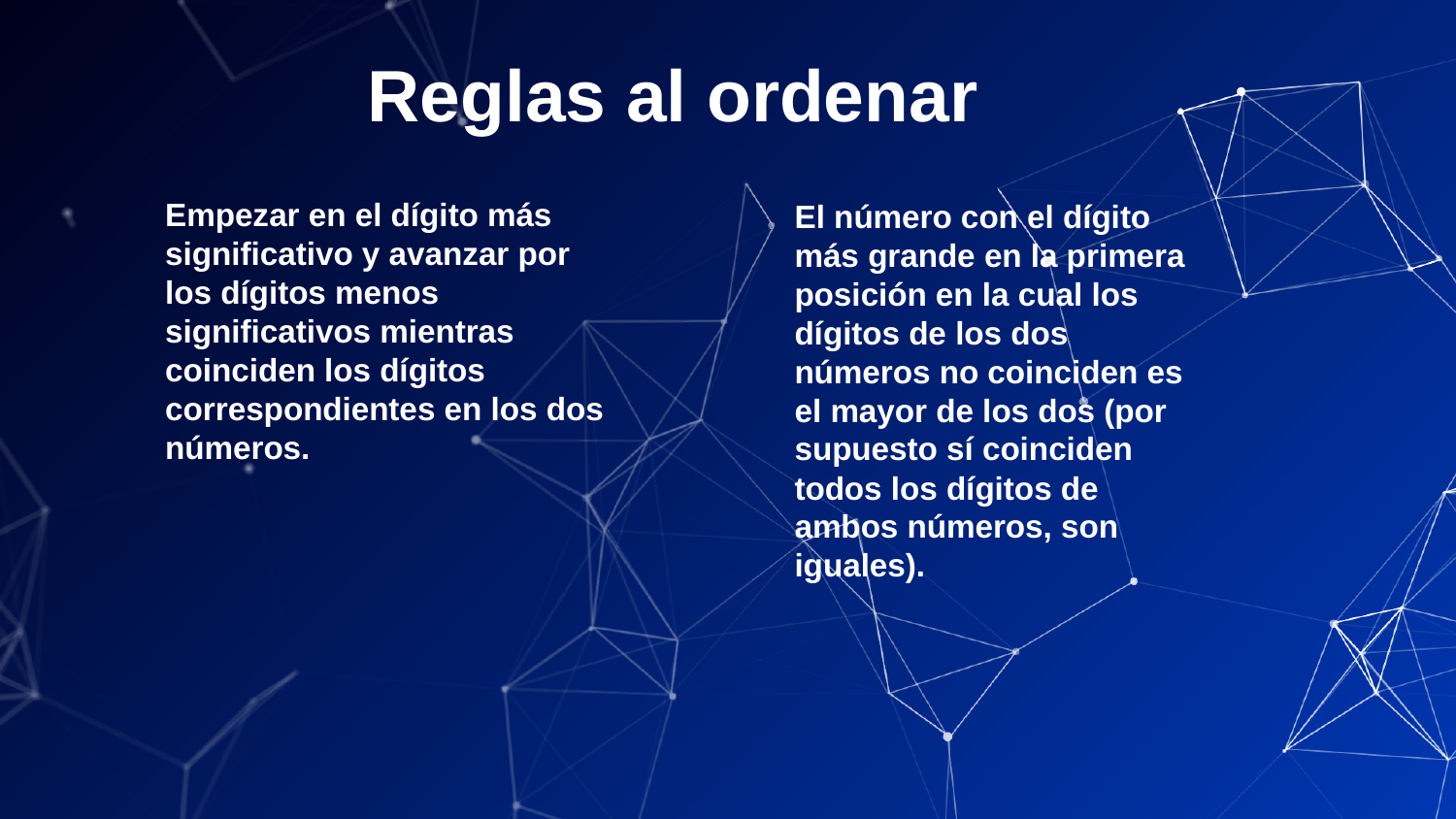

# Reglas al ordenar
Empezar en el dígito más significativo y avanzar por los dígitos menos significativos mientras coinciden los dígitos correspondientes en los dos números.
El número con el dígito más grande en la primera posición en la cual los dígitos de los dos números no coinciden es el mayor de los dos (por supuesto sí coinciden todos los dígitos de ambos números, son iguales).

5